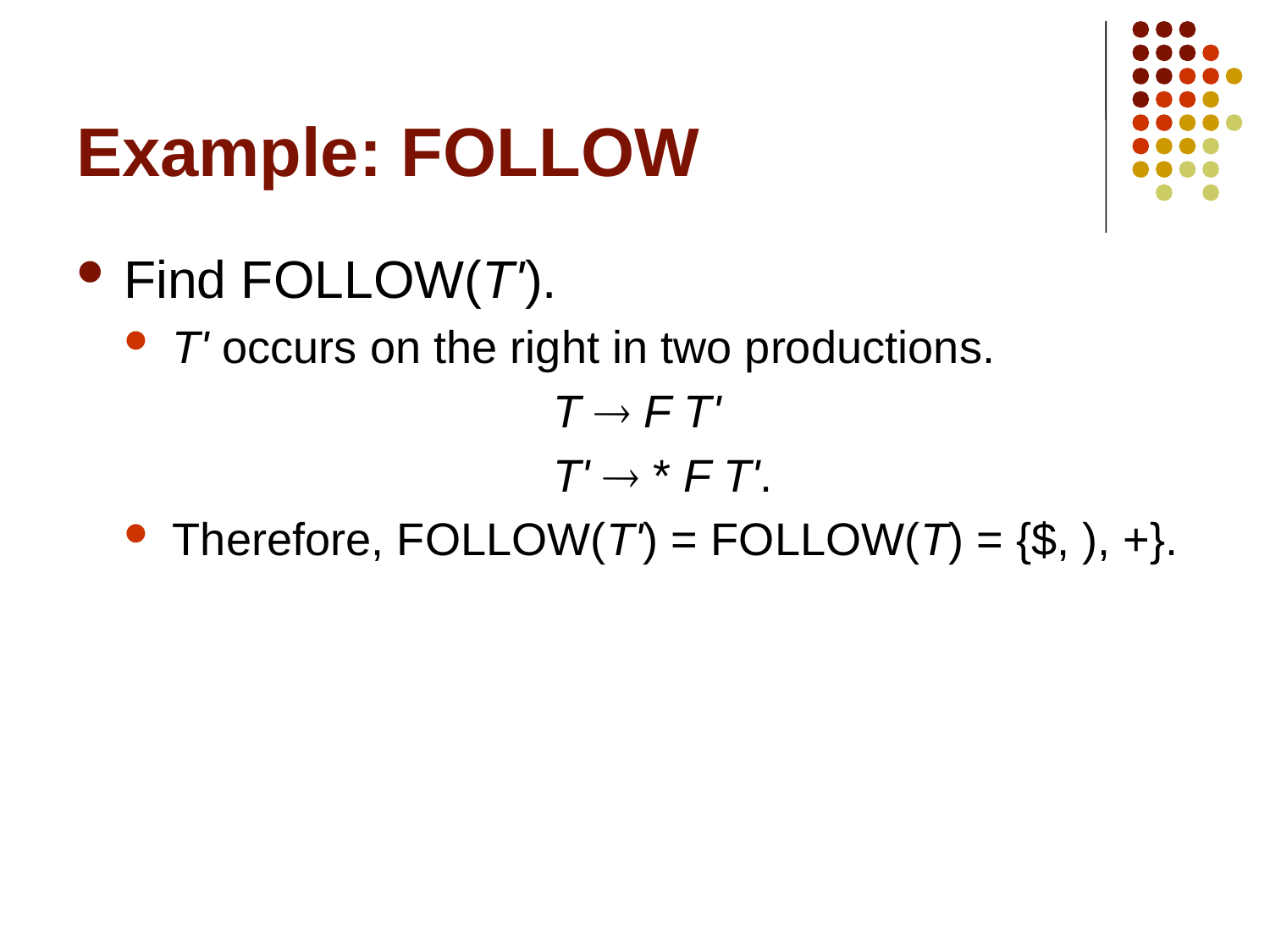

# Example: FOLLOW
Find FOLLOW(T').
T' occurs on the right in two productions.
				T → F T'
				T' → * F T'.
Therefore, FOLLOW(T') = FOLLOW(T) = {$, ), +}.